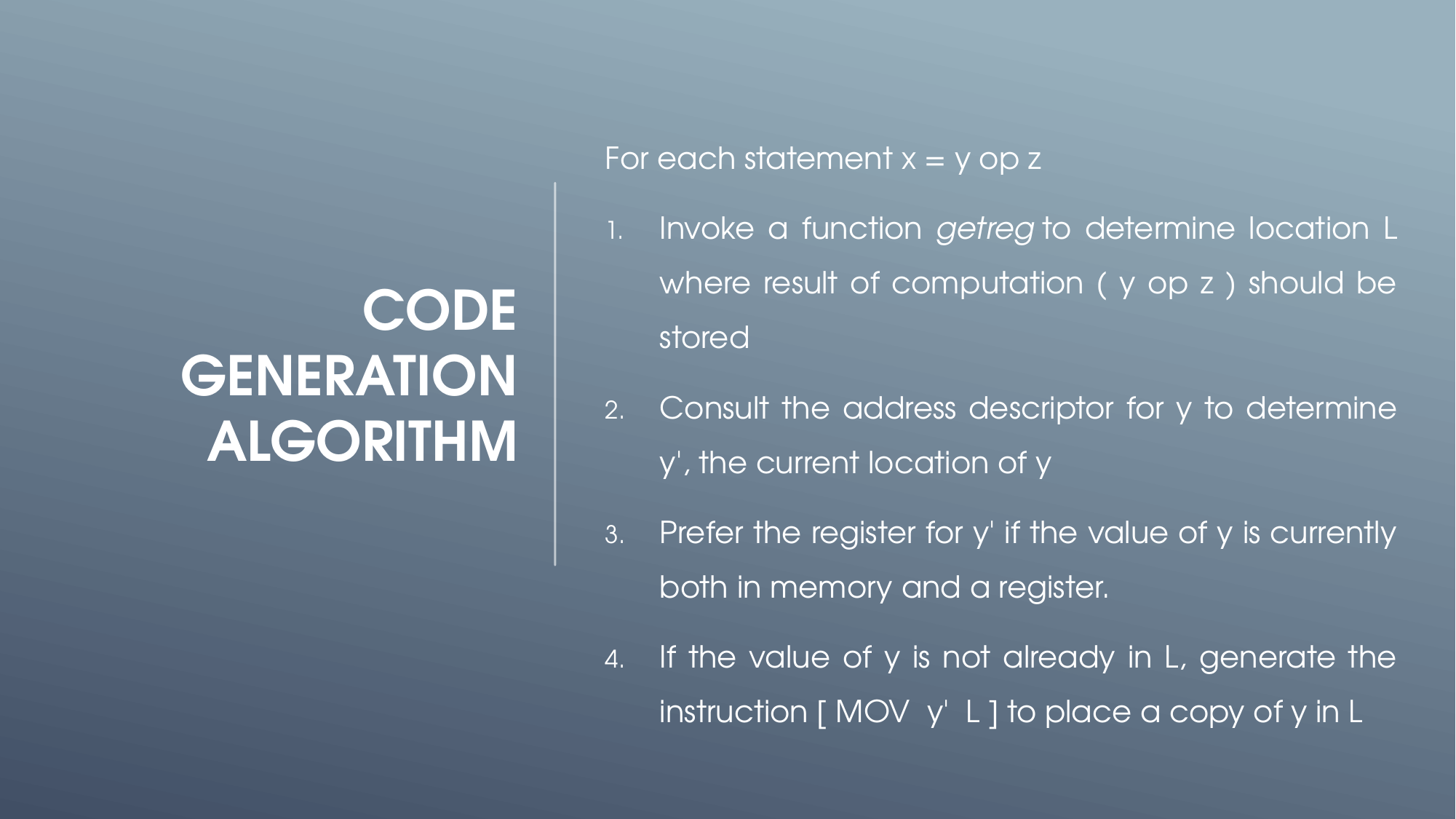

# Code generation algorithm
For each statement x = y op z
Invoke a function getreg to determine location L where result of computation ( y op z ) should be stored
Consult the address descriptor for y to determine y', the current location of y
Prefer the register for y' if the value of y is currently both in memory and a register.
If the value of y is not already in L, generate the instruction [ MOV  y'  L ] to place a copy of y in L